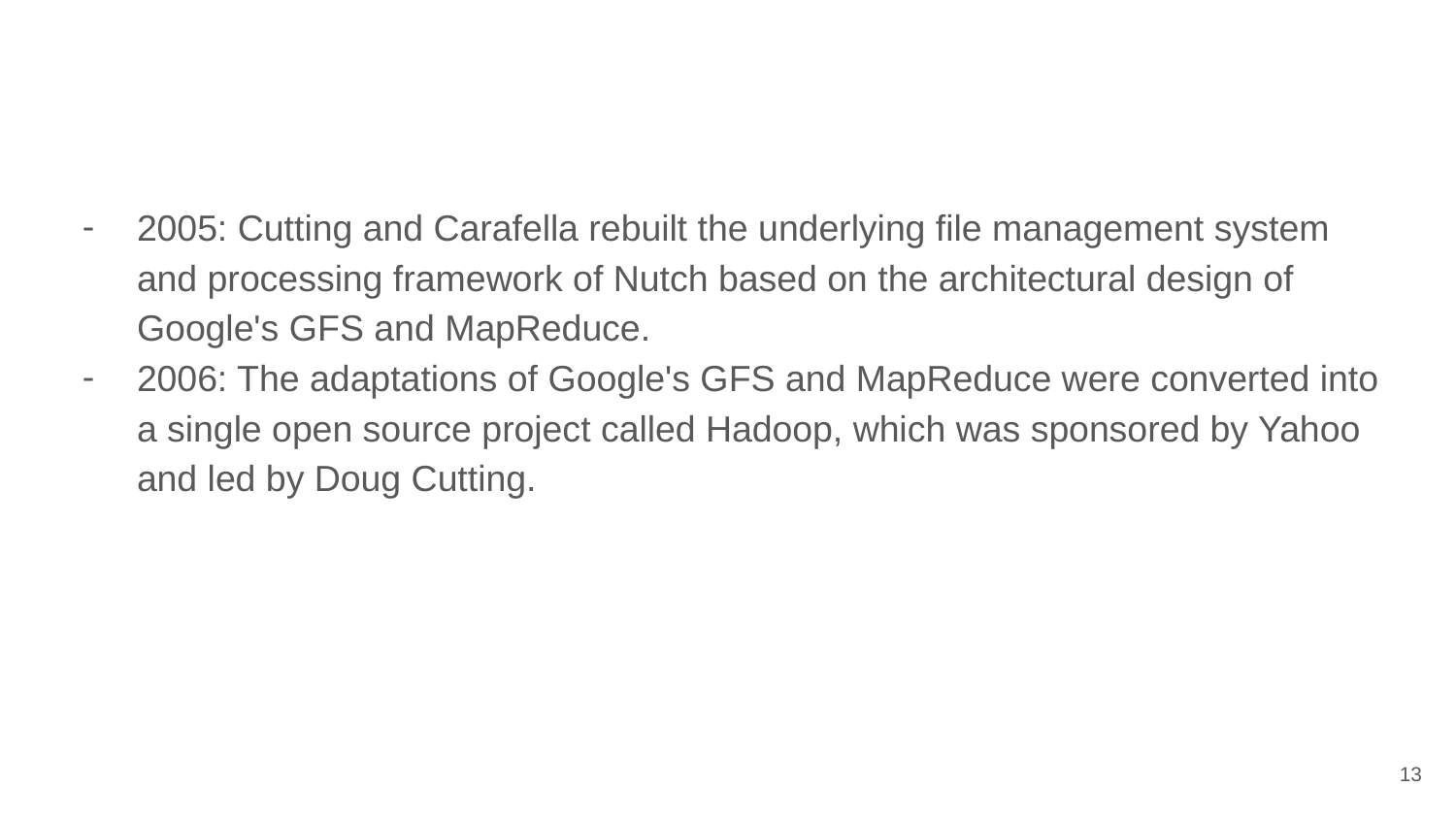

#
2005: Cutting and Carafella rebuilt the underlying file management system and processing framework of Nutch based on the architectural design of Google's GFS and MapReduce.
2006: The adaptations of Google's GFS and MapReduce were converted into a single open source project called Hadoop, which was sponsored by Yahoo and led by Doug Cutting.

13